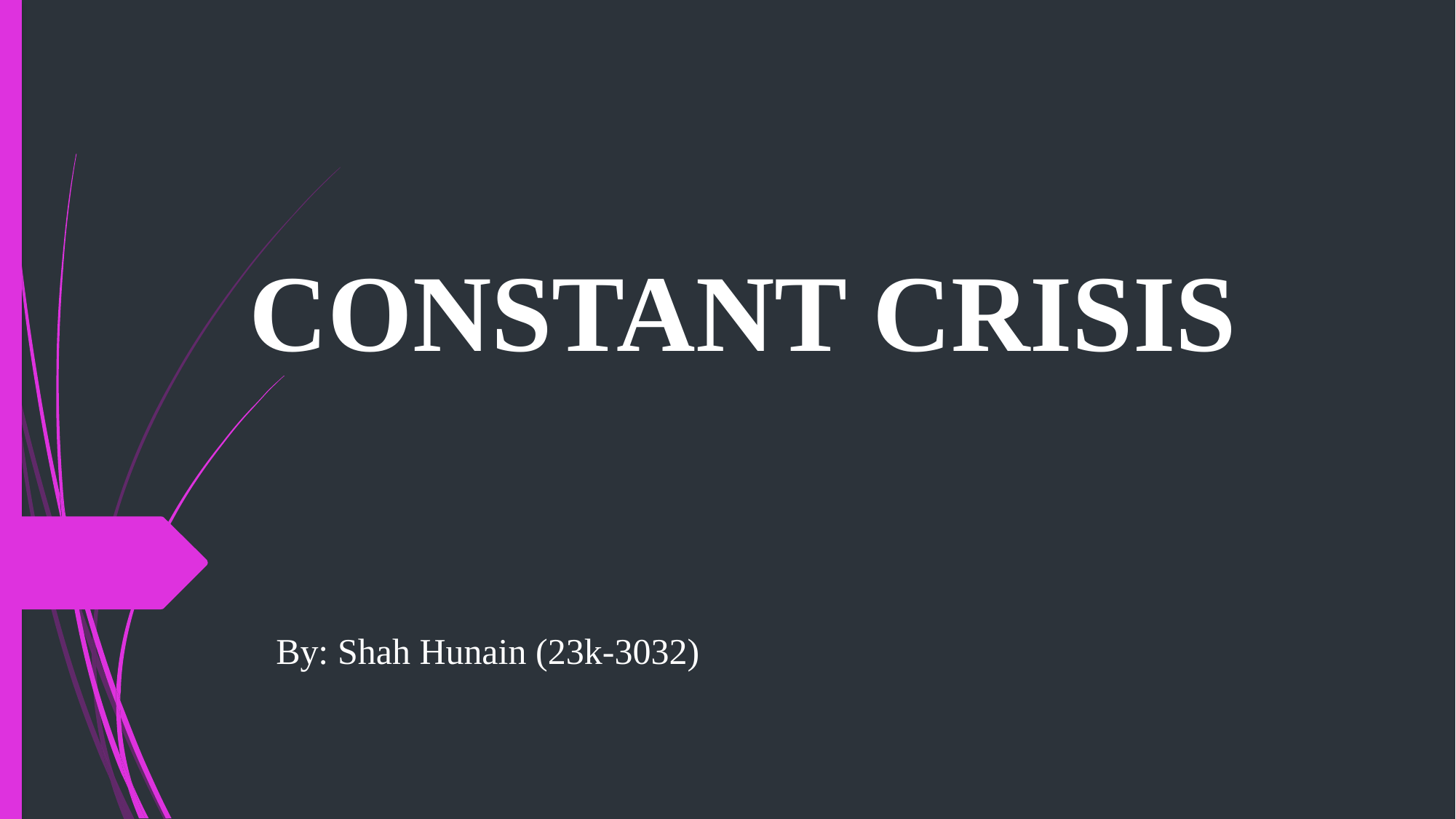

# CONSTANT CRISIS

By: Shah Hunain (23k-3032)